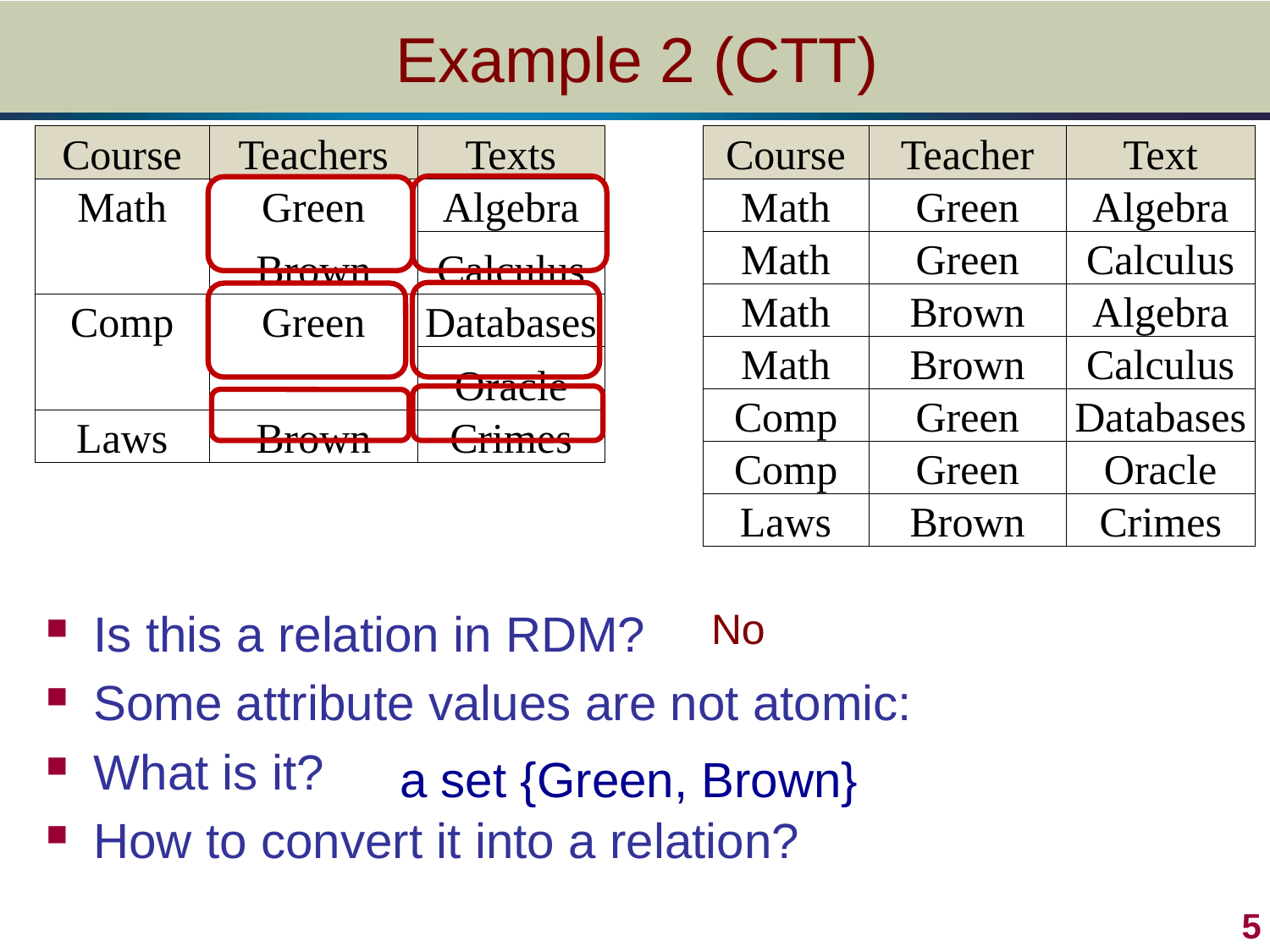

# Example 2 (CTT)
| Course | Teachers | Texts |
| --- | --- | --- |
| Math | Green | Algebra |
|  | Brown | Calculus |
| Comp | Green | Databases |
|  |  | Oracle |
| Laws | Brown | Crimes |
| Course | Teacher | Text |
| --- | --- | --- |
| Math | Green | Algebra |
| Math | Green | Calculus |
| Math | Brown | Algebra |
| Math | Brown | Calculus |
| Comp | Green | Databases |
| Comp | Green | Oracle |
| Laws | Brown | Crimes |

Is this a relation in RDM?
Some attribute values are not atomic:
What is it?
How to convert it into a relation?
No
a set {Green, Brown}
 5